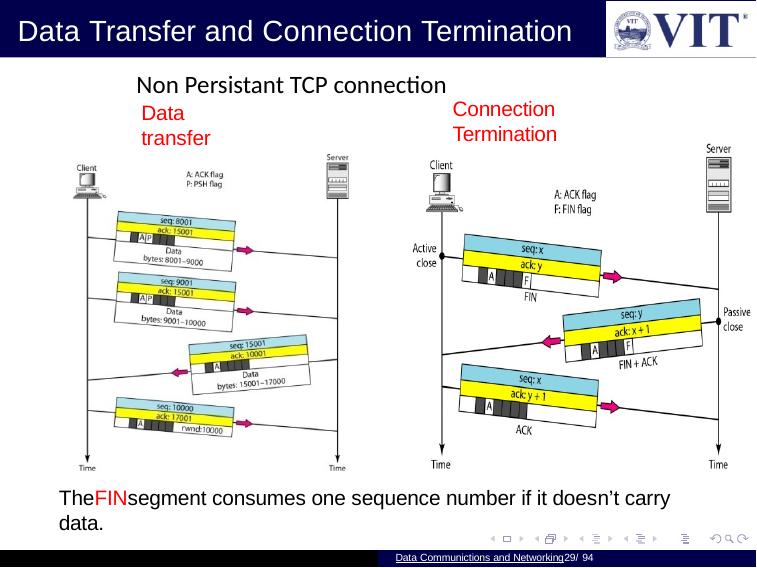

Data Transfer and Connection Termination
Non Persistant TCP connection
Connection Termination
Data transfer

TheFINsegment consumes one sequence number if it doesn’t carry data.
Data Communictions and Networking29/ 94